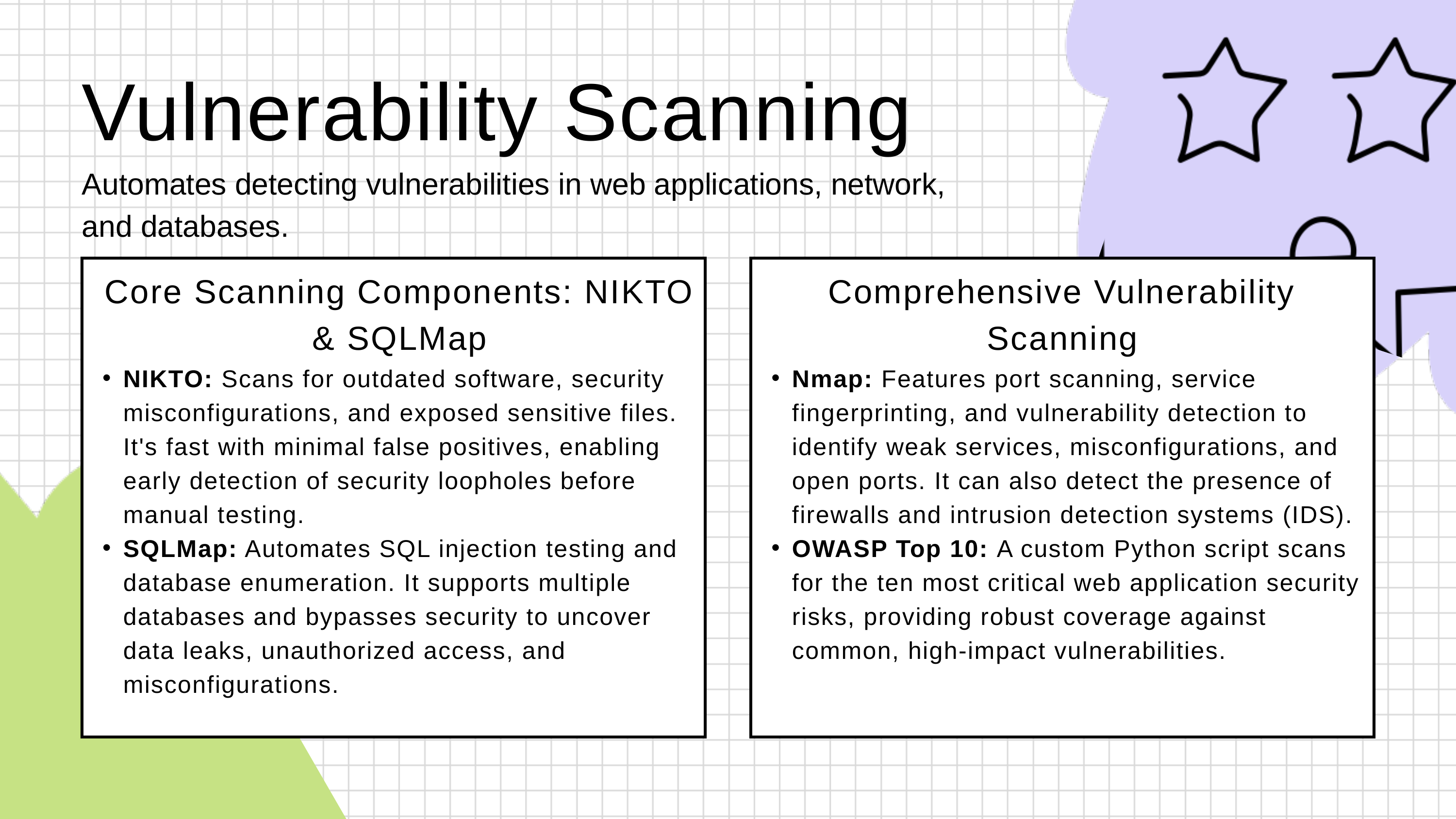

Vulnerability Scanning
Automates detecting vulnerabilities in web applications, network, and databases.

Core Scanning Components: NIKTO & SQLMap
Comprehensive Vulnerability Scanning
NIKTO: Scans for outdated software, security misconfigurations, and exposed sensitive files. It's fast with minimal false positives, enabling early detection of security loopholes before manual testing.
SQLMap: Automates SQL injection testing and database enumeration. It supports multiple databases and bypasses security to uncover data leaks, unauthorized access, and misconfigurations.
Nmap: Features port scanning, service fingerprinting, and vulnerability detection to identify weak services, misconfigurations, and open ports. It can also detect the presence of firewalls and intrusion detection systems (IDS).
OWASP Top 10: A custom Python script scans for the ten most critical web application security risks, providing robust coverage against common, high-impact vulnerabilities.